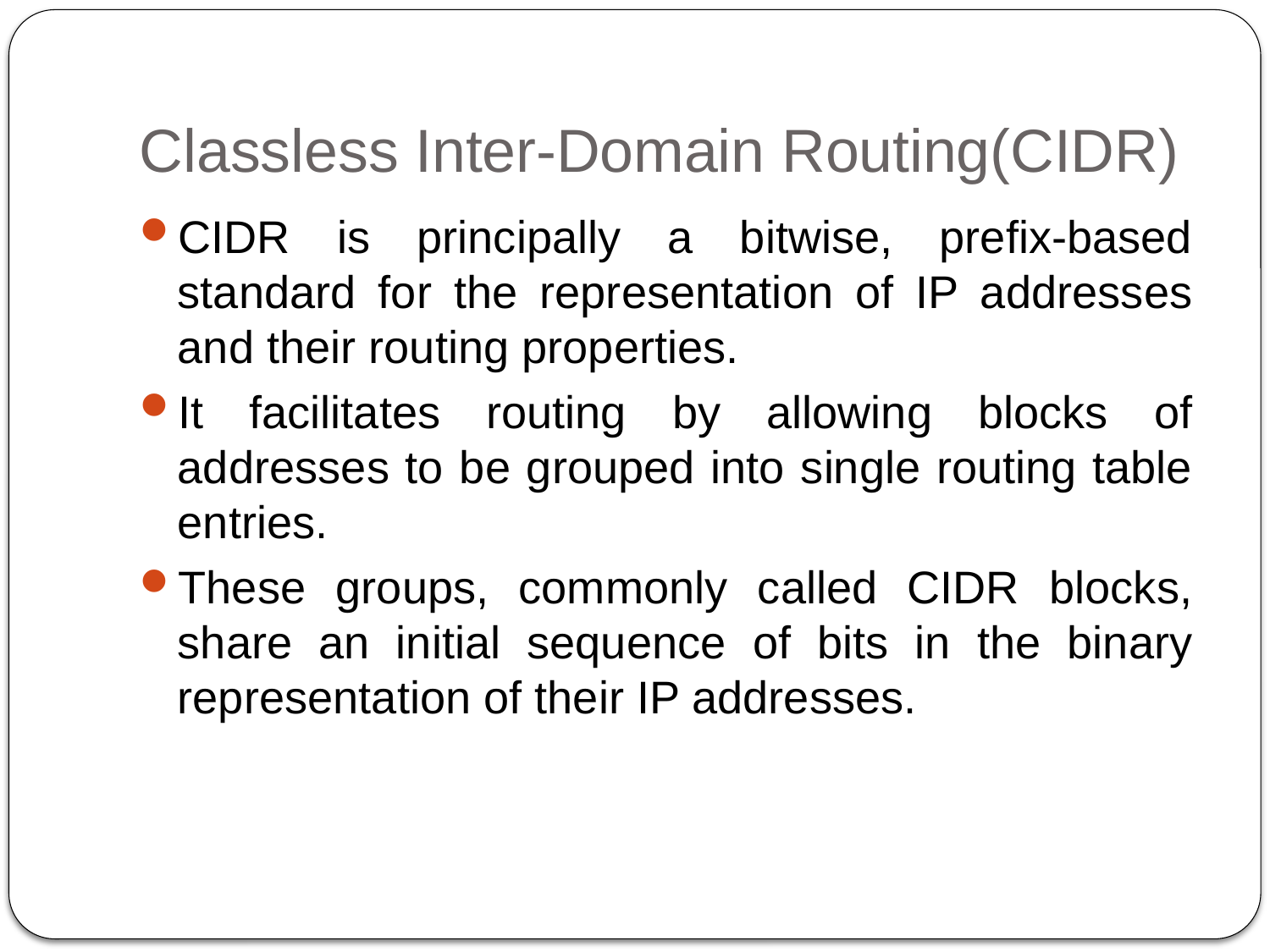

# Classless Inter-Domain Routing(CIDR)
CIDR is principally a bitwise, prefix-based standard for the representation of IP addresses and their routing properties.
It facilitates routing by allowing blocks of addresses to be grouped into single routing table entries.
These groups, commonly called CIDR blocks, share an initial sequence of bits in the binary representation of their IP addresses.